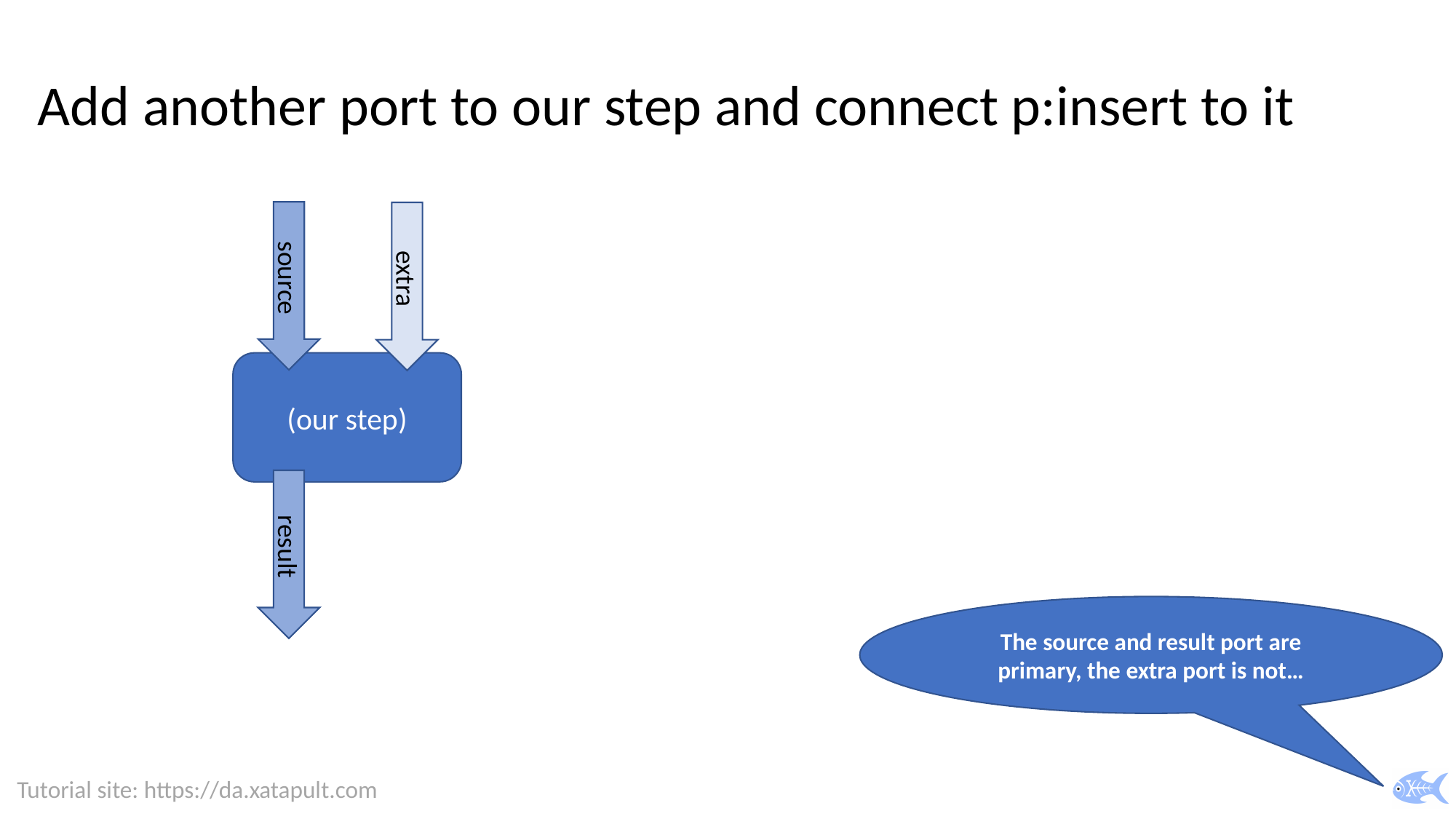

# Add another port to our step and connect p:insert to it
source
extra
(our step)
result
The source and result port are primary, the extra port is not…